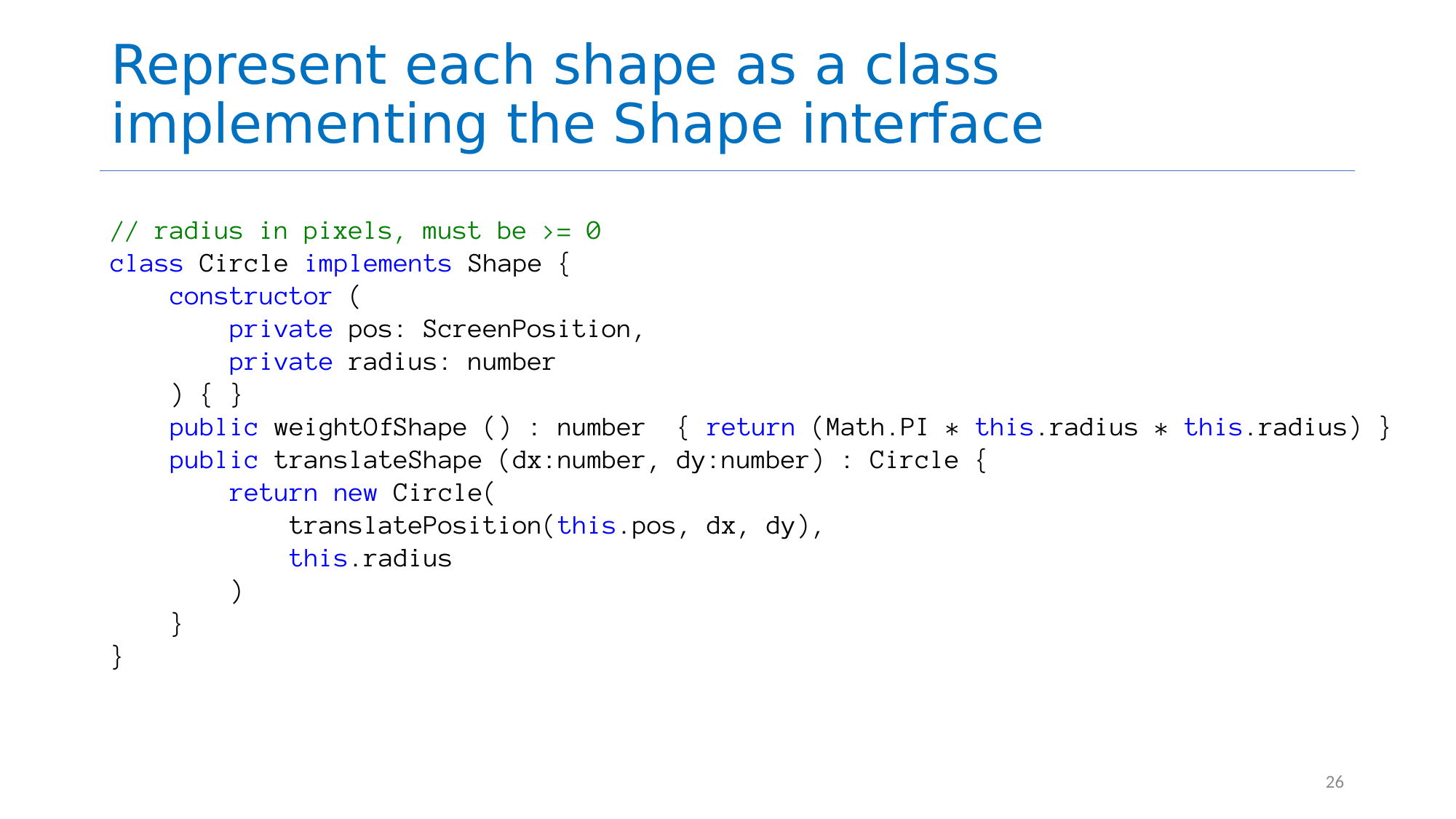

# Represent each shape as a class implementing the Shape interface
// radius in pixels, must be >= 0
class Circle implements Shape {
    constructor (
        private pos: ScreenPosition,
        private radius: number
    ) { }
    public weightOfShape () : number  { return (Math.PI * this.radius * this.radius) }
    public translateShape (dx:number, dy:number) : Circle {
        return new Circle(
            translatePosition(this.pos, dx, dy),
            this.radius
        )
    }
}
26